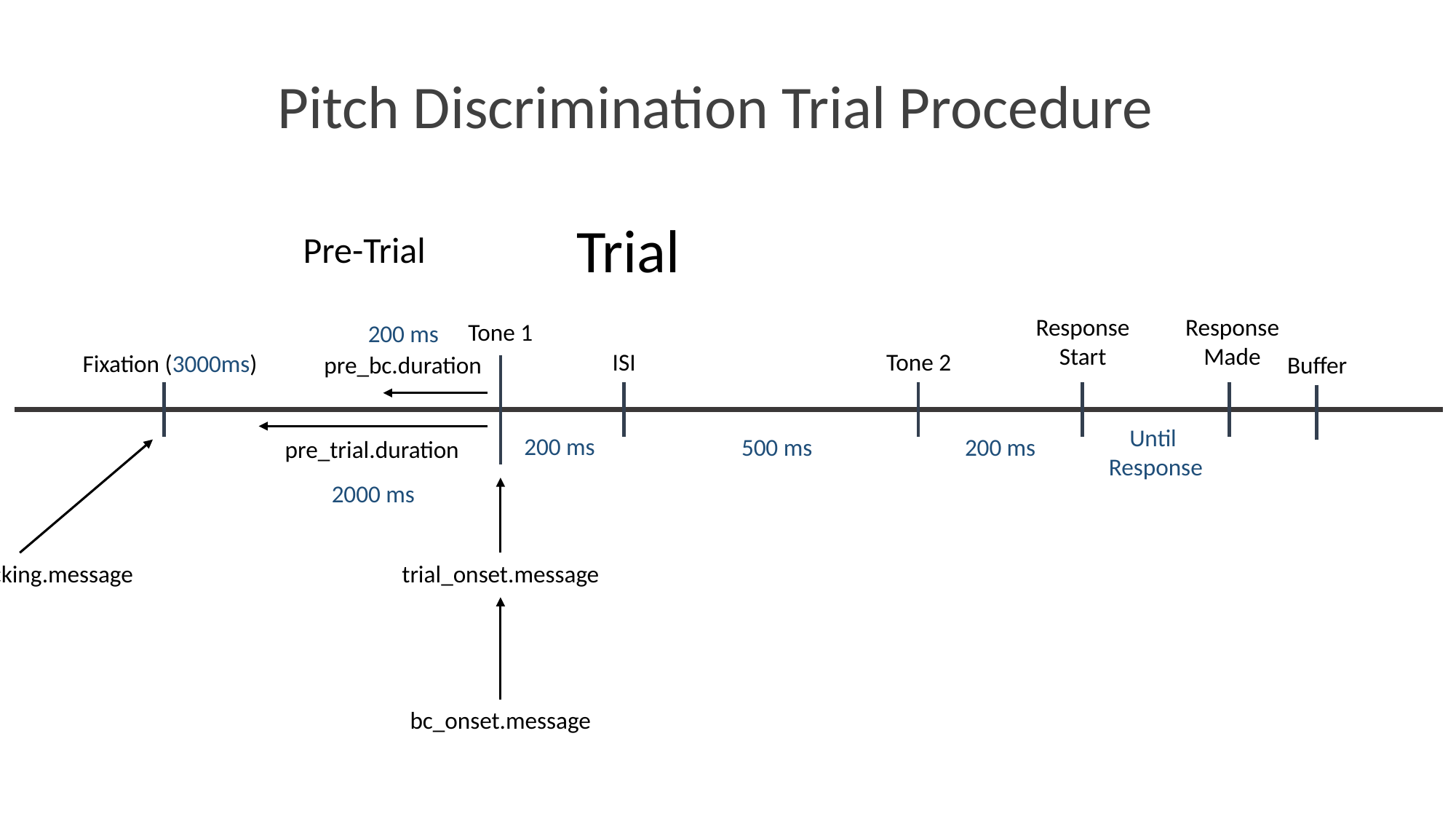

Pitch Discrimination Trial Procedure
Trial
Pre-Trial
Response
Start
Response
Made
Tone 1
200 ms
ISI
Tone 2
Fixation (3000ms)
pre_bc.duration
Buffer
Until
Response
200 ms
500 ms
200 ms
pre_trial.duration
2000 ms
start_tracking.message
trial_onset.message
bc_onset.message